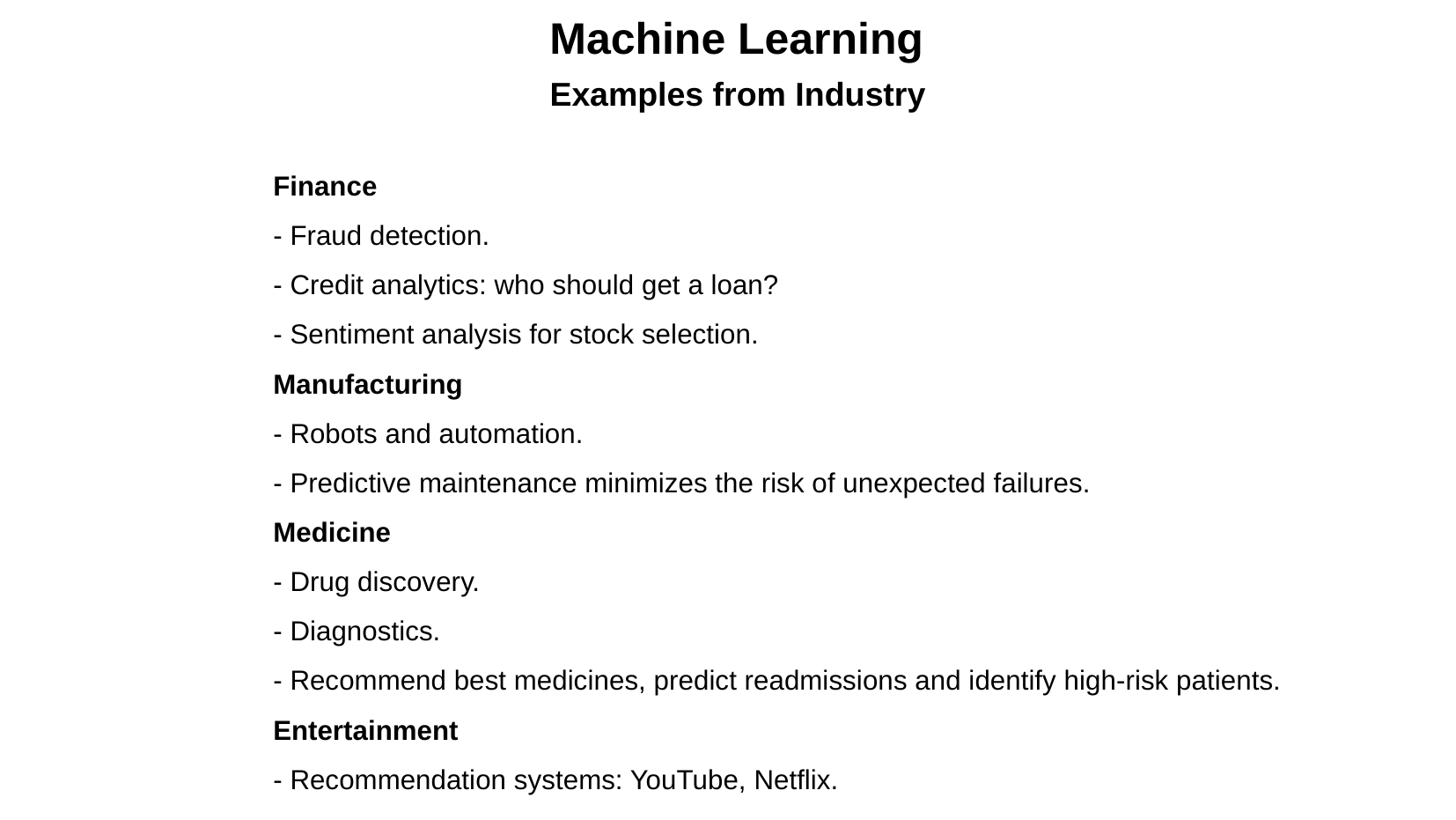

Machine Learning
Examples from Industry
Finance
- Fraud detection.
- Credit analytics: who should get a loan?
- Sentiment analysis for stock selection.
Manufacturing
- Robots and automation.
- Predictive maintenance minimizes the risk of unexpected failures.
Medicine
- Drug discovery.
- Diagnostics.
- Recommend best medicines, predict readmissions and identify high-risk patients.
Entertainment
- Recommendation systems: YouTube, Netflix.